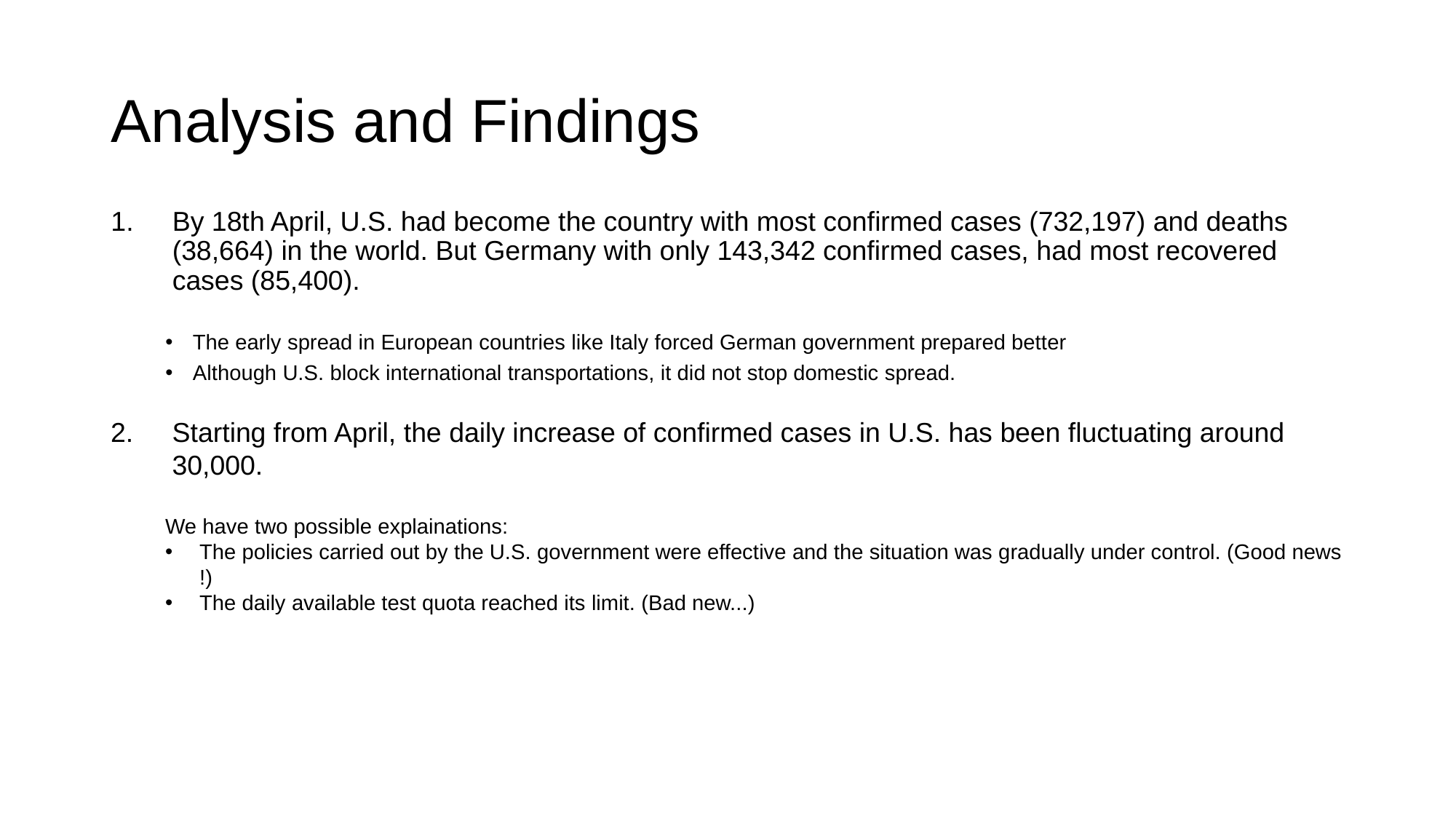

# Analysis and Findings
By 18th April, U.S. had become the country with most confirmed cases (732,197) and deaths (38,664) in the world. But Germany with only 143,342 confirmed cases, had most recovered cases (85,400).

The early spread in European countries like Italy forced German government prepared better
Although U.S. block international transportations, it did not stop domestic spread.

Starting from April, the daily increase of confirmed cases in U.S. has been fluctuating around 30,000.

We have two possible explainations:
The policies carried out by the U.S. government were effective and the situation was gradually under control. (Good news !)
The daily available test quota reached its limit. (Bad new...)